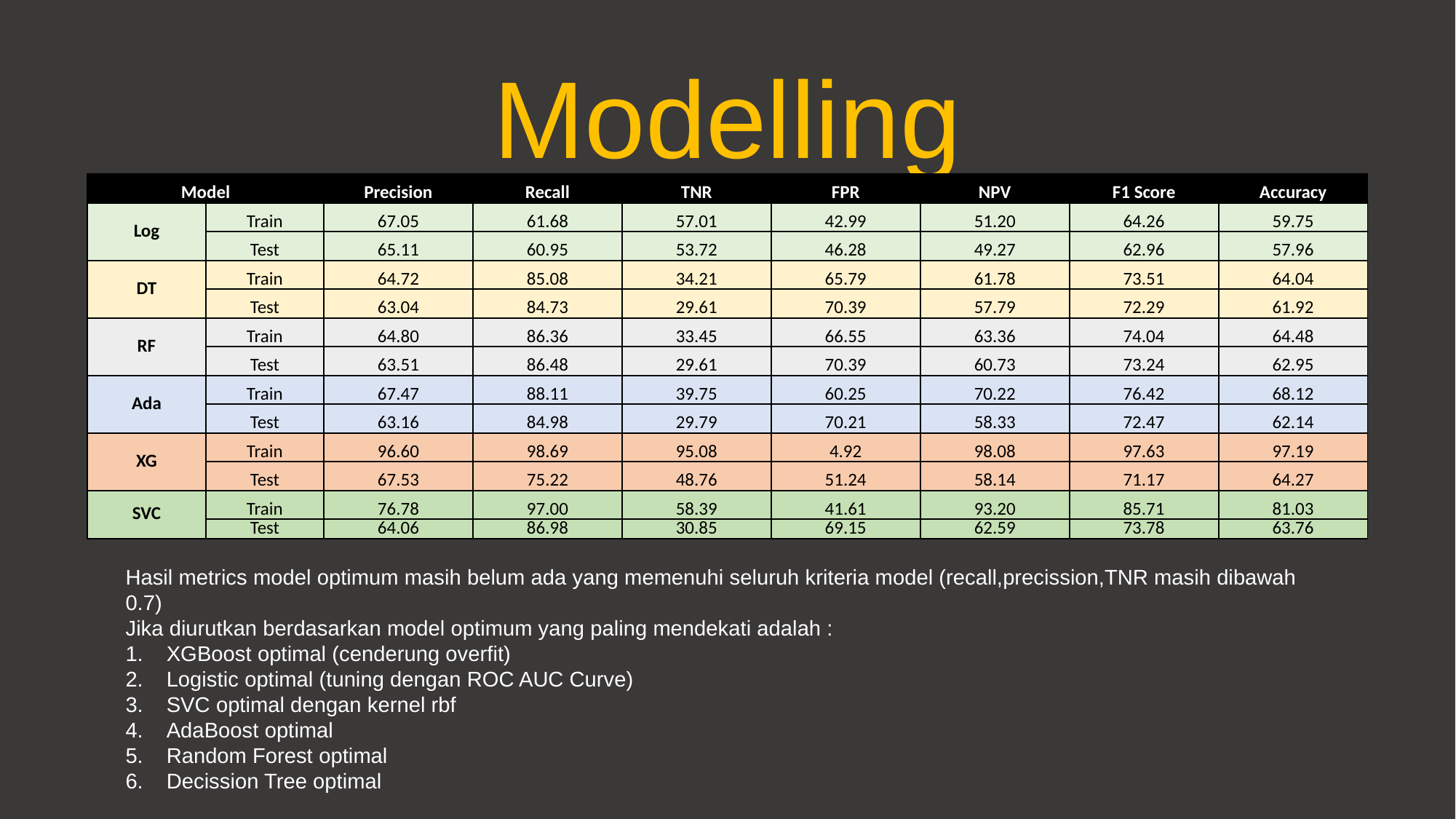

# Modelling
| Model |  | Precision | Recall | TNR | FPR | NPV | F1 Score | Accuracy |
| --- | --- | --- | --- | --- | --- | --- | --- | --- |
| Log | Train | 67.05 | 61.68 | 57.01 | 42.99 | 51.20 | 64.26 | 59.75 |
|  | Test | 65.11 | 60.95 | 53.72 | 46.28 | 49.27 | 62.96 | 57.96 |
| DT | Train | 64.72 | 85.08 | 34.21 | 65.79 | 61.78 | 73.51 | 64.04 |
|  | Test | 63.04 | 84.73 | 29.61 | 70.39 | 57.79 | 72.29 | 61.92 |
| RF | Train | 64.80 | 86.36 | 33.45 | 66.55 | 63.36 | 74.04 | 64.48 |
|  | Test | 63.51 | 86.48 | 29.61 | 70.39 | 60.73 | 73.24 | 62.95 |
| Ada | Train | 67.47 | 88.11 | 39.75 | 60.25 | 70.22 | 76.42 | 68.12 |
|  | Test | 63.16 | 84.98 | 29.79 | 70.21 | 58.33 | 72.47 | 62.14 |
| XG | Train | 96.60 | 98.69 | 95.08 | 4.92 | 98.08 | 97.63 | 97.19 |
|  | Test | 67.53 | 75.22 | 48.76 | 51.24 | 58.14 | 71.17 | 64.27 |
| SVC | Train | 76.78 | 97.00 | 58.39 | 41.61 | 93.20 | 85.71 | 81.03 |
|  | Test | 64.06 | 86.98 | 30.85 | 69.15 | 62.59 | 73.78 | 63.76 |
Hasil metrics model optimum masih belum ada yang memenuhi seluruh kriteria model (recall,precission,TNR masih dibawah 0.7)
Jika diurutkan berdasarkan model optimum yang paling mendekati adalah :
XGBoost optimal (cenderung overfit)
Logistic optimal (tuning dengan ROC AUC Curve)
SVC optimal dengan kernel rbf
AdaBoost optimal
Random Forest optimal
Decission Tree optimal